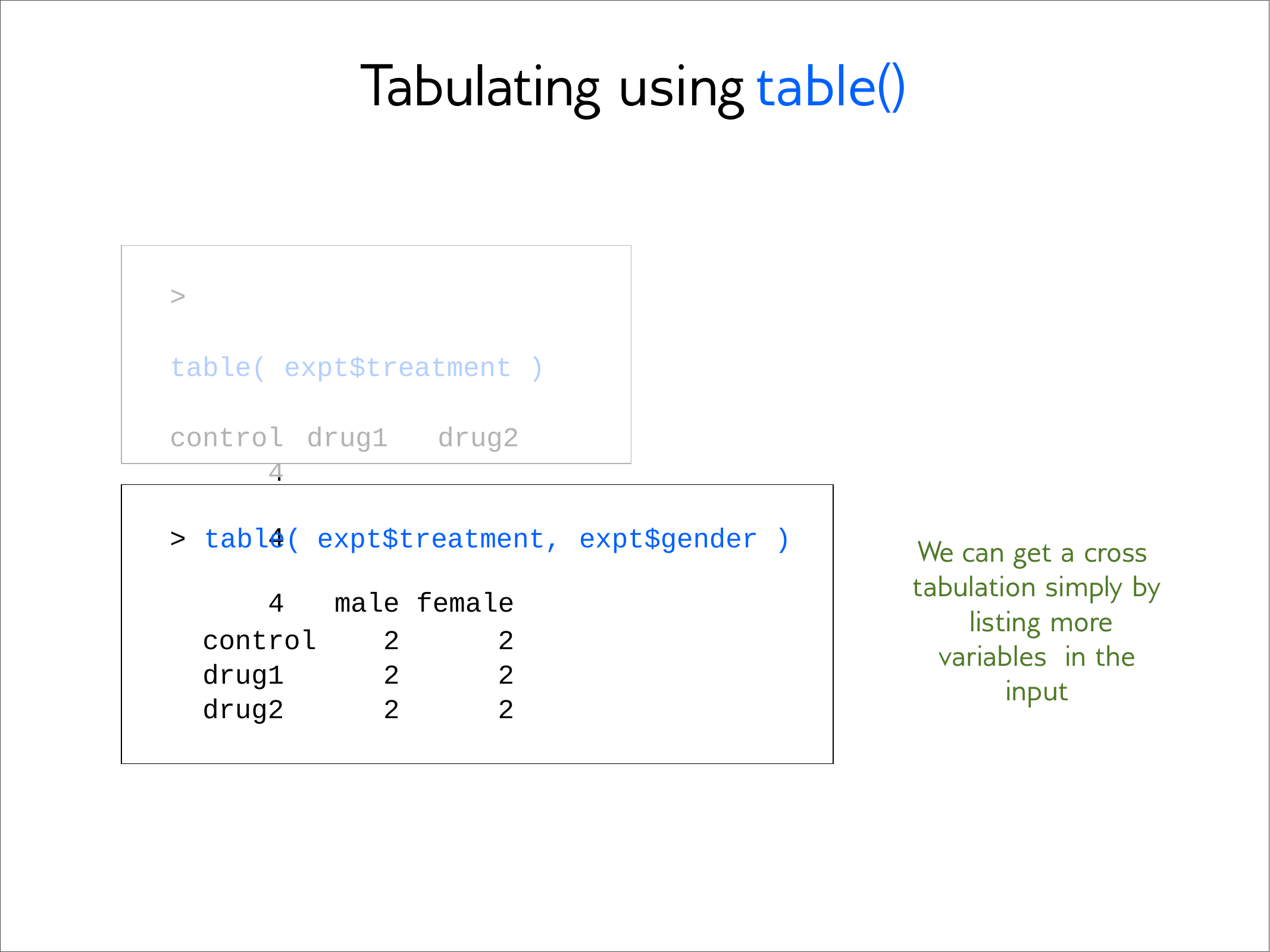

# Tabulating	using	table()

>	table( expt$treatment )  control	drug1	drug2
4	4	4

>	table(
expt$treatment,
expt$gender )
We can get a cross  tabulation simply by  listing more variables  in the input
|  | male | female |
| --- | --- | --- |
| control | 2 | 2 |
| drug1 | 2 | 2 |
| drug2 | 2 | 2 |